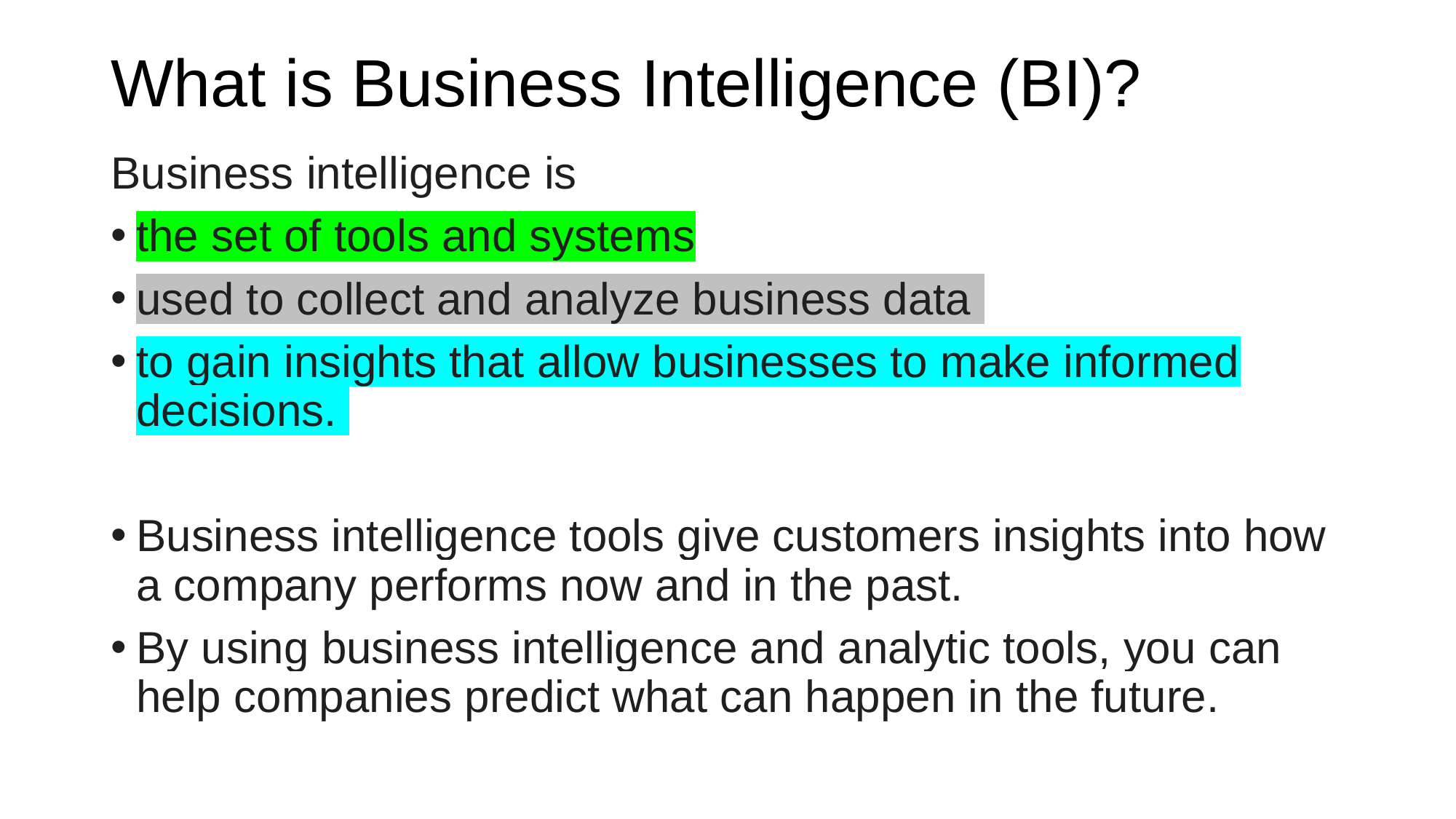

# What is Business Intelligence (BI)?
Business intelligence is
the set of tools and systems
used to collect and analyze business data
to gain insights that allow businesses to make informed decisions.

Business intelligence tools give customers insights into how a company performs now and in the past.
By using business intelligence and analytic tools, you can help companies predict what can happen in the future.